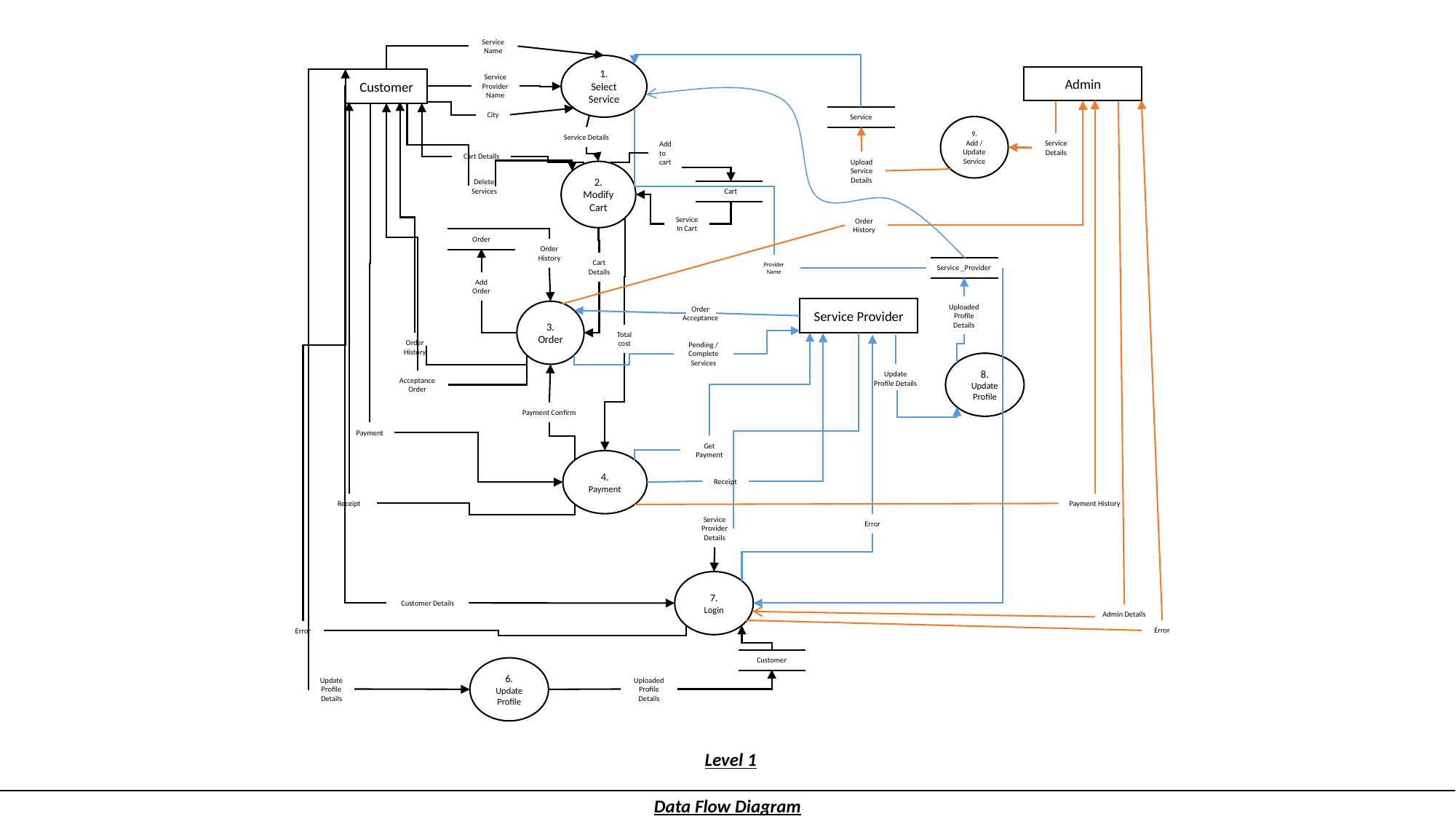

Service Name
1.
Select Service
Service Provider Name
Admin
Customer

City
Service
9.
Add / Update Service
Service Details
Service Details
Add to cart
Cart Details
Upload Service Details
2. Modify Cart
Delete Services
Cart
Service In Cart
Order History

Order
Order History
Cart Details
Provider Name
Service _Provider
Add Order
Uploaded Profile Details
Service Provider
Order Acceptance
3.
Order
Total cost
Order History
Pending / Complete Services
8.
Update Profile
Update Profile Details
Acceptance Order
Payment Confirm
Payment
Get Payment
4.
Payment
Receipt
Receipt
Payment History
Service Provider Details
Error
7.
Login
Customer Details
Admin Details

Error
Error
Customer
6.
Update Profile
Uploaded Profile Details
Update Profile Details
Level 1
Data Flow Diagram